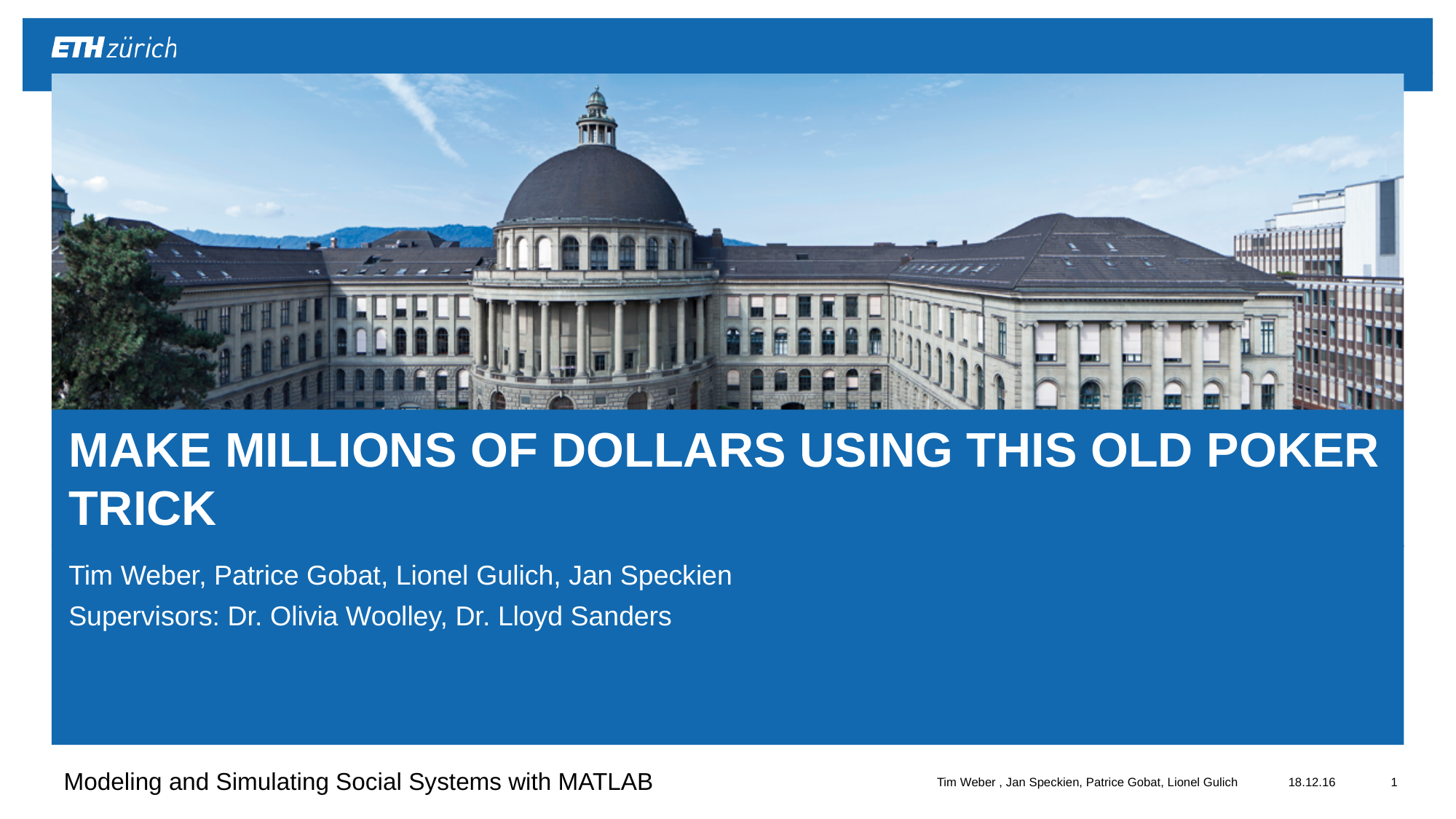

# MAKE MILLIONS OF DOLLARS USING THIS OLD POKER TRICK
Tim Weber, Patrice Gobat, Lionel Gulich, Jan Speckien
Supervisors: Dr. Olivia Woolley, Dr. Lloyd Sanders
Tim Weber , Jan Speckien, Patrice Gobat, Lionel Gulich
18.12.16
1
Modeling and Simulating Social Systems with MATLAB